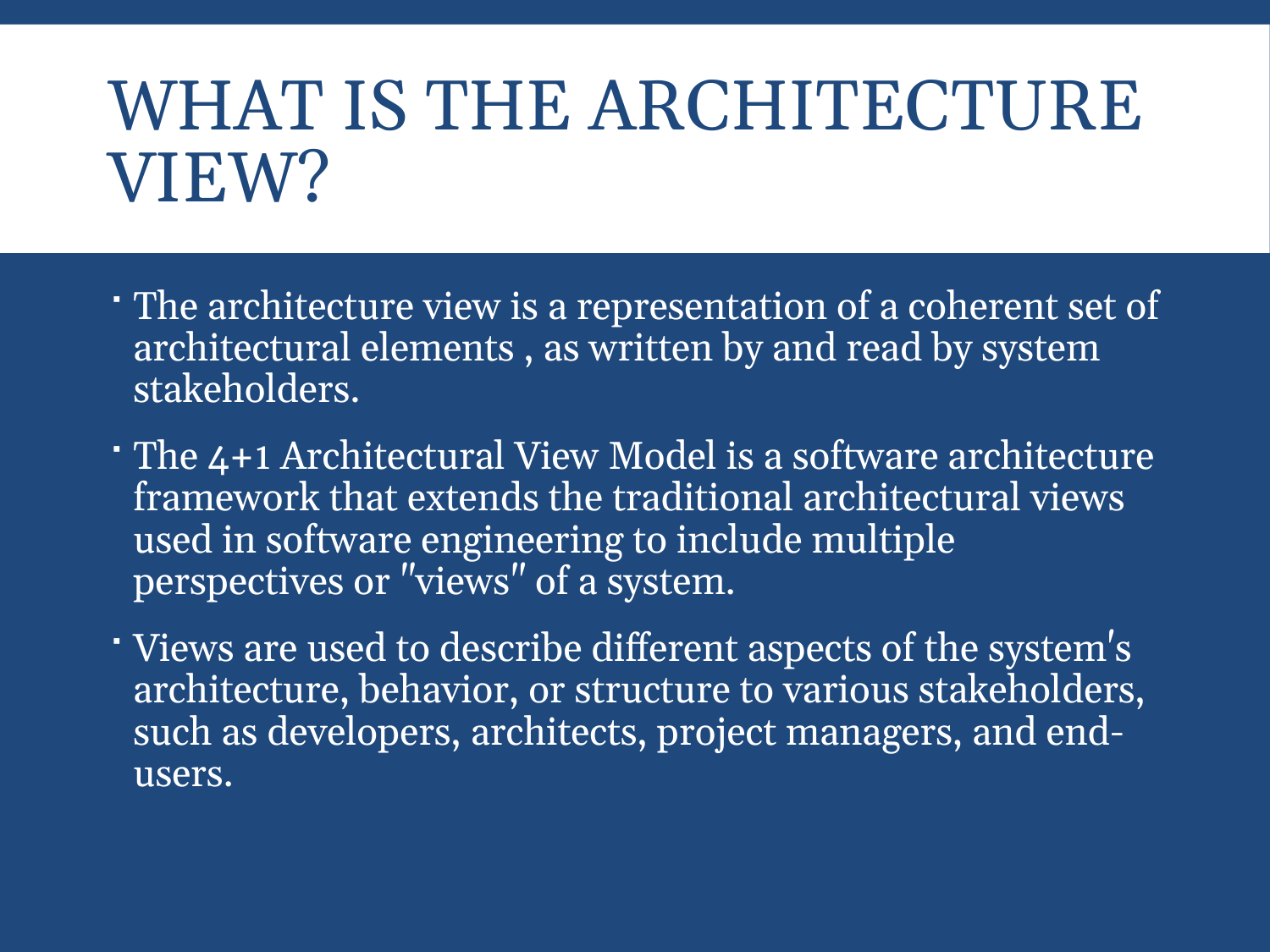

# What is the architecture view?
The architecture view is a representation of a coherent set of architectural elements , as written by and read by system stakeholders.
The 4+1 Architectural View Model is a software architecture framework that extends the traditional architectural views used in software engineering to include multiple perspectives or "views" of a system.
Views are used to describe different aspects of the system's architecture, behavior, or structure to various stakeholders, such as developers, architects, project managers, and end-users.